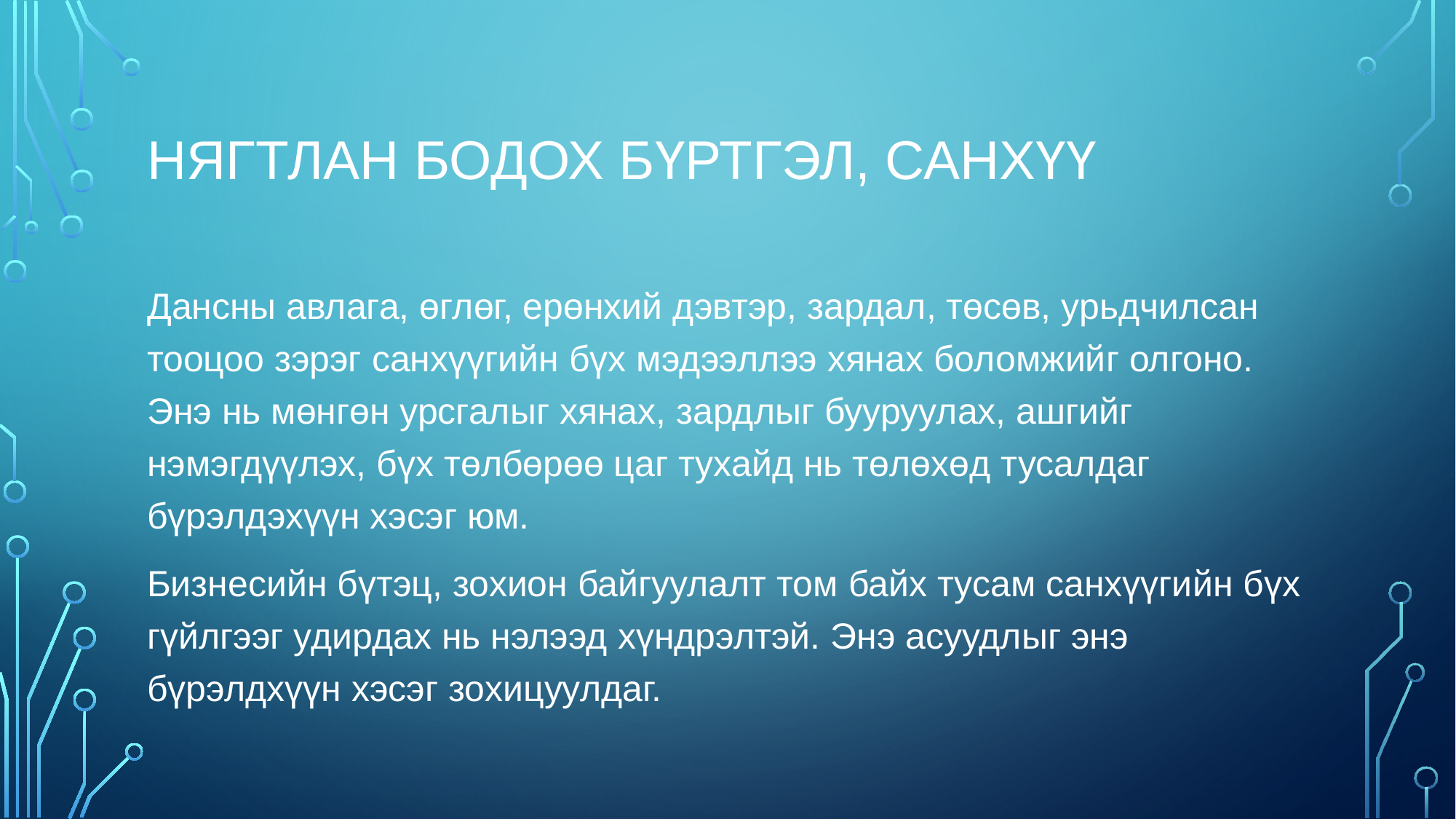

# Нягтлан бодох бүртгэл, санхүү
Дансны авлага, өглөг, ерөнхий дэвтэр, зардал, төсөв, урьдчилсан тооцоо зэрэг санхүүгийн бүх мэдээллээ хянах боломжийг олгоно. Энэ нь мөнгөн урсгалыг хянах, зардлыг бууруулах, ашгийг нэмэгдүүлэх, бүх төлбөрөө цаг тухайд нь төлөхөд тусалдаг бүрэлдэхүүн хэсэг юм.
Бизнесийн бүтэц, зохион байгуулалт том байх тусам санхүүгийн бүх гүйлгээг удирдах нь нэлээд хүндрэлтэй. Энэ асуудлыг энэ бүрэлдхүүн хэсэг зохицуулдаг.